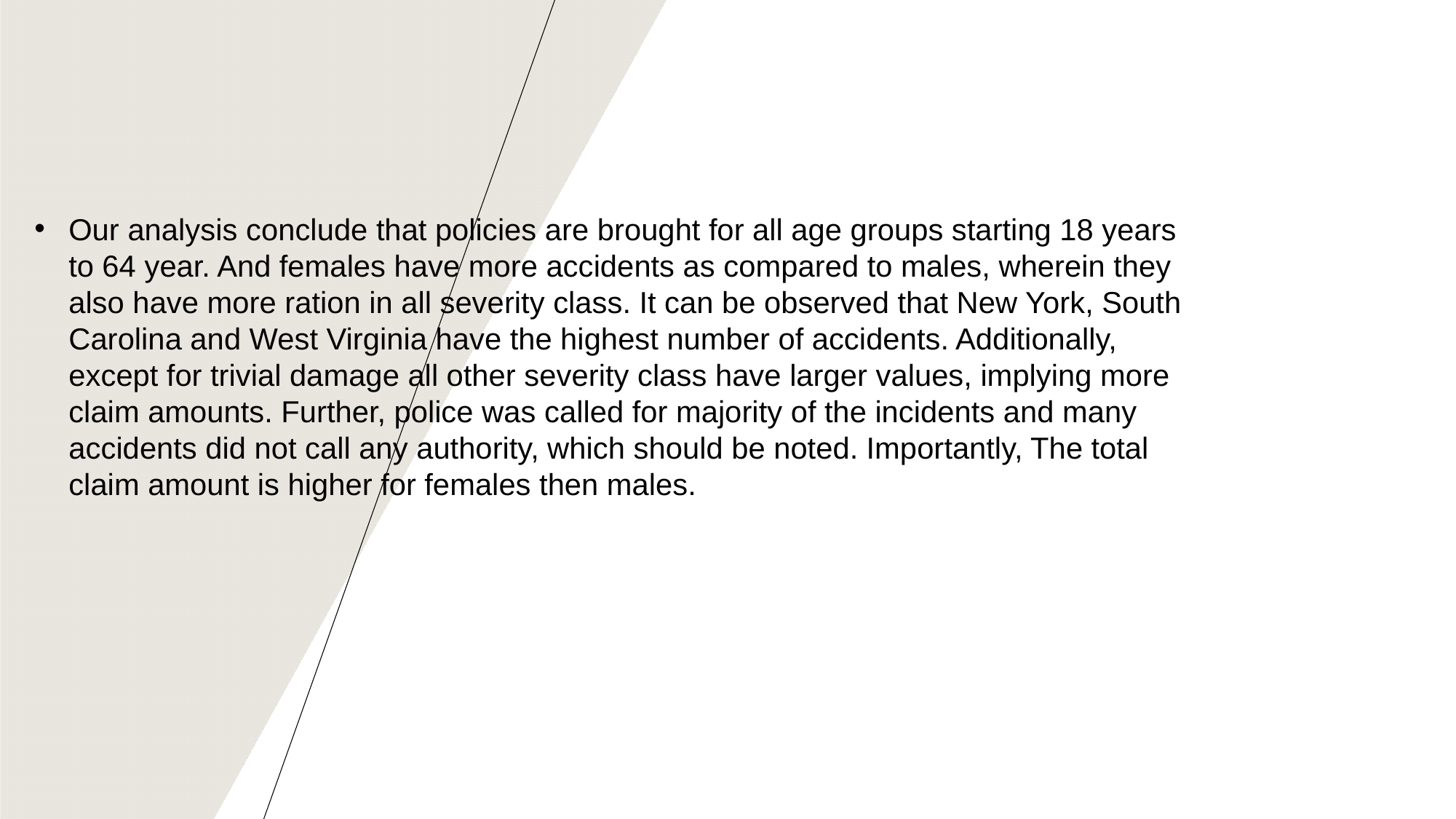

Our analysis conclude that policies are brought for all age groups starting 18 years to 64 year. And females have more accidents as compared to males, wherein they also have more ration in all severity class. It can be observed that New York, South Carolina and West Virginia have the highest number of accidents. Additionally, except for trivial damage all other severity class have larger values, implying more claim amounts. Further, police was called for majority of the incidents and many accidents did not call any authority, which should be noted. Importantly, The total claim amount is higher for females then males.